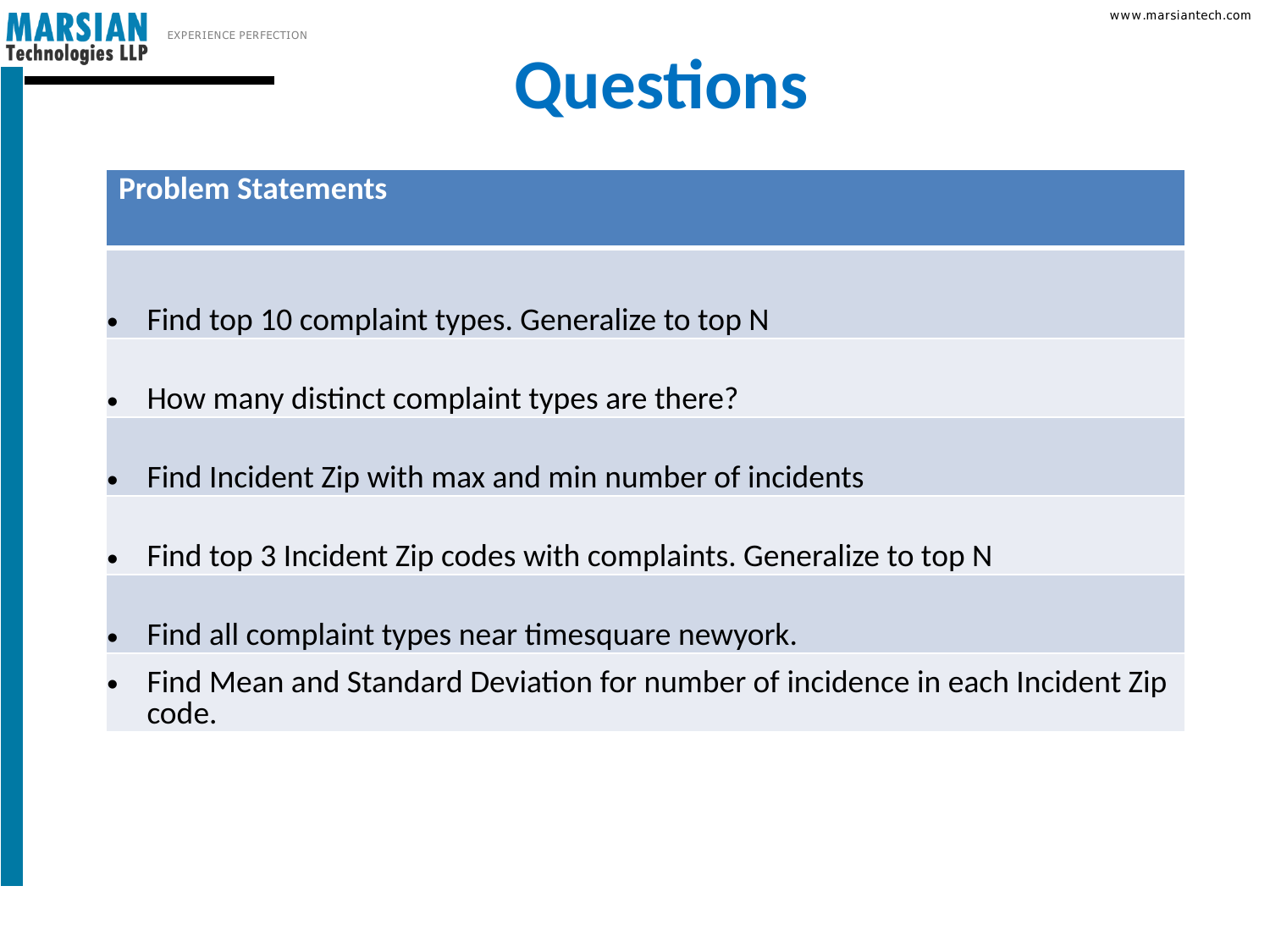

Questions
| Problem Statements |
| --- |
| Find top 10 complaint types. Generalize to top N |
| How many distinct complaint types are there? |
| Find Incident Zip with max and min number of incidents |
| Find top 3 Incident Zip codes with complaints. Generalize to top N |
| Find all complaint types near timesquare newyork. |
| Find Mean and Standard Deviation for number of incidence in each Incident Zip code. |